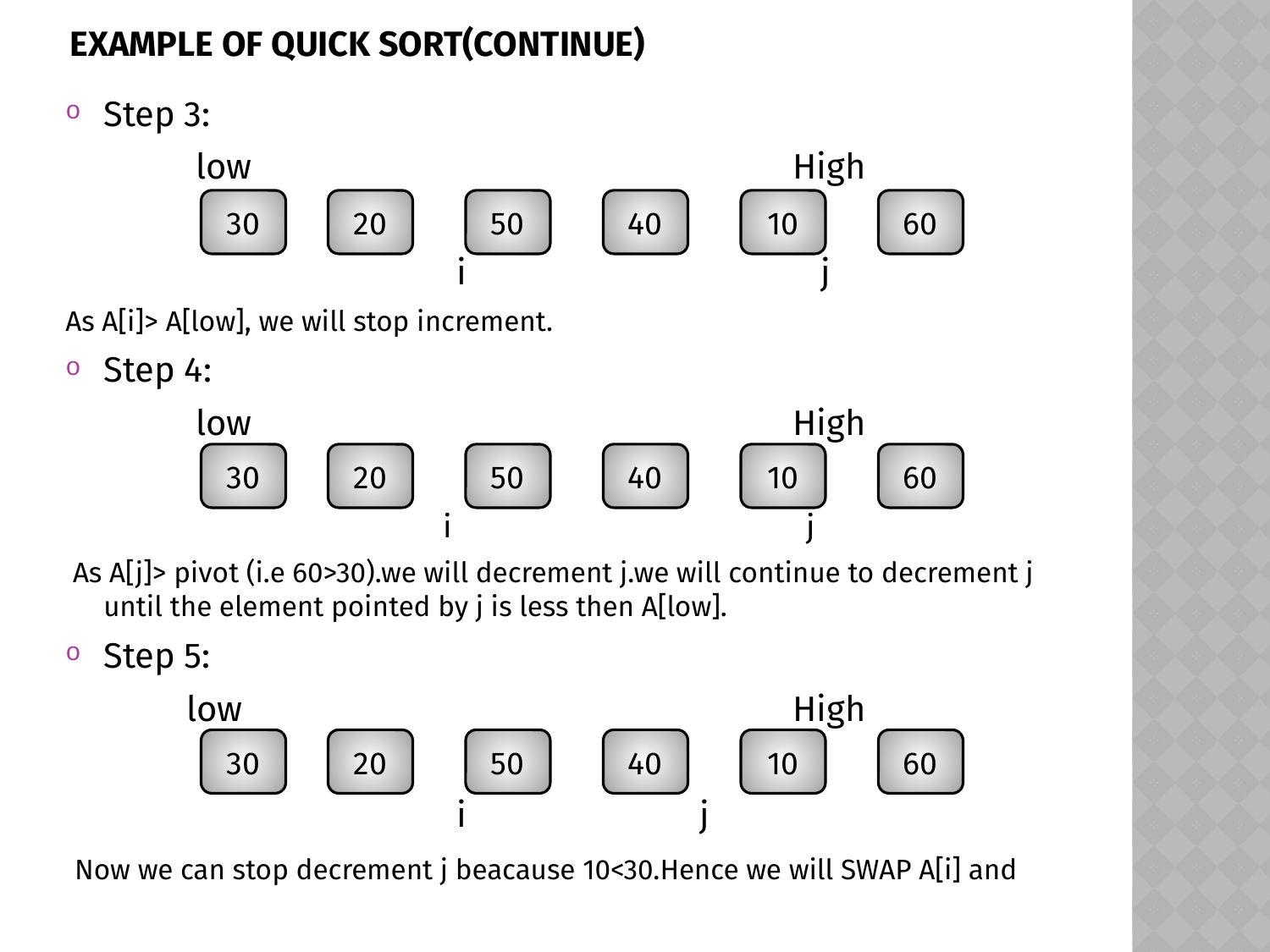

# Example of quick sort(Continue)
Step 3:
              low                                                          High

                                          i                                      j
As A[i]> A[low], we will stop increment.
Step 4:
              low                                                          High

                                                   i                                          j
 As A[j]> pivot (i.e 60>30).we will decrement j.we will continue to decrement j until the element pointed by j is less then A[low].
Step 5:
             low                                                           High

                                          i                         j
 Now we can stop decrement j beacause 10<30.Hence we will SWAP A[i] and
30
20
50
40
10
60
30
20
50
40
10
60
30
20
50
40
10
60